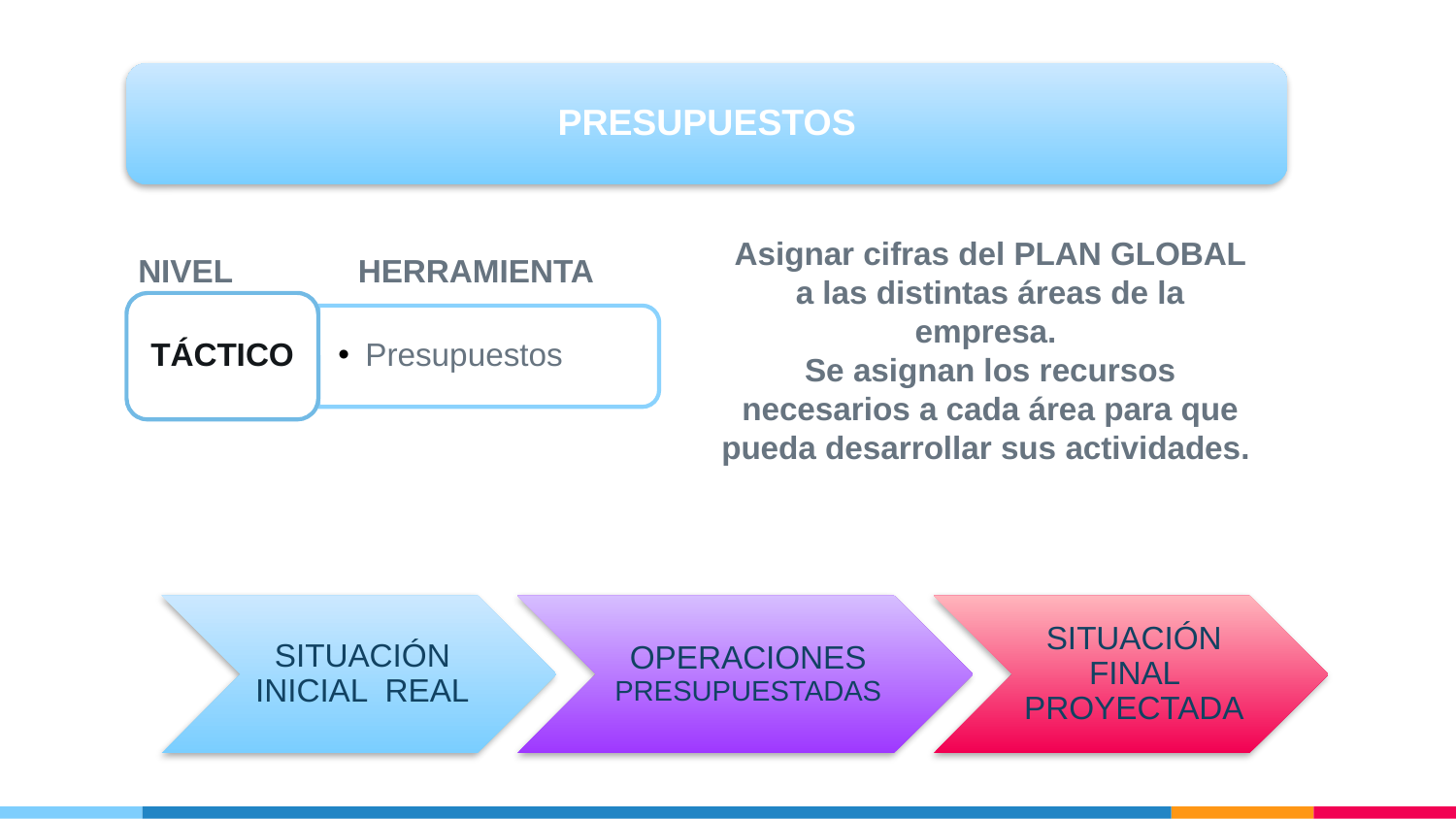

PRESUPUESTOS
Asignar cifras del PLAN GLOBAL a las distintas áreas de la empresa.
Se asignan los recursos necesarios a cada área para que pueda desarrollar sus actividades.
     NIVEL              HERRAMIENTA
TÁCTICO
Presupuestos
SITUACIÓN INICIAL  REAL
OPERACIONES PRESUPUESTADAS
SITUACIÓN FINAL PROYECTADA